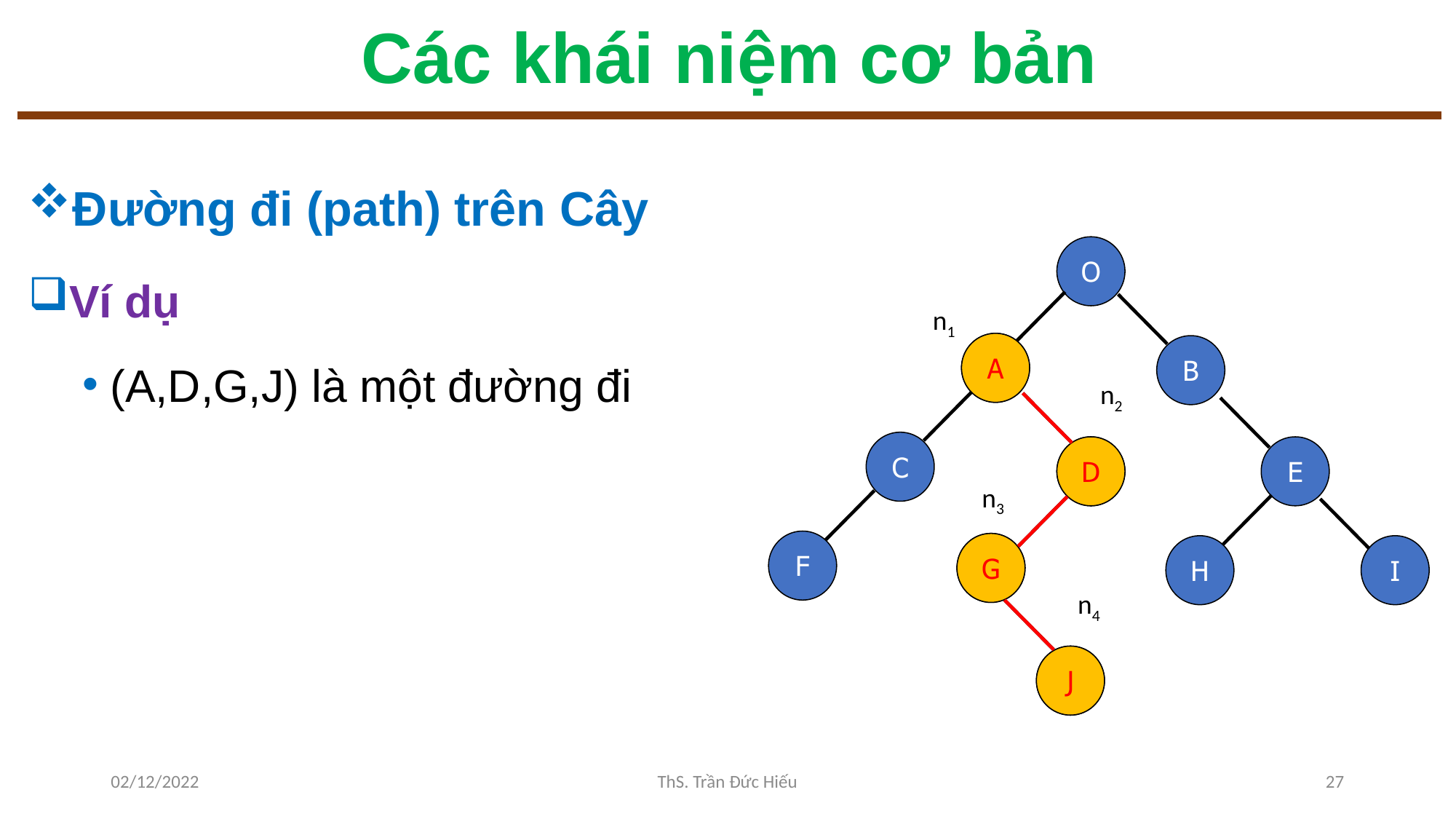

# Các khái niệm cơ bản
Đường đi (path) trên Cây
Ví dụ
(A,D,G,J) là một đường đi

O

n1
A
A
B
n2

C
D
D
E
n3

F
G
G
H
I
n4

J
J
02/12/2022
ThS. Trần Đức Hiếu
27